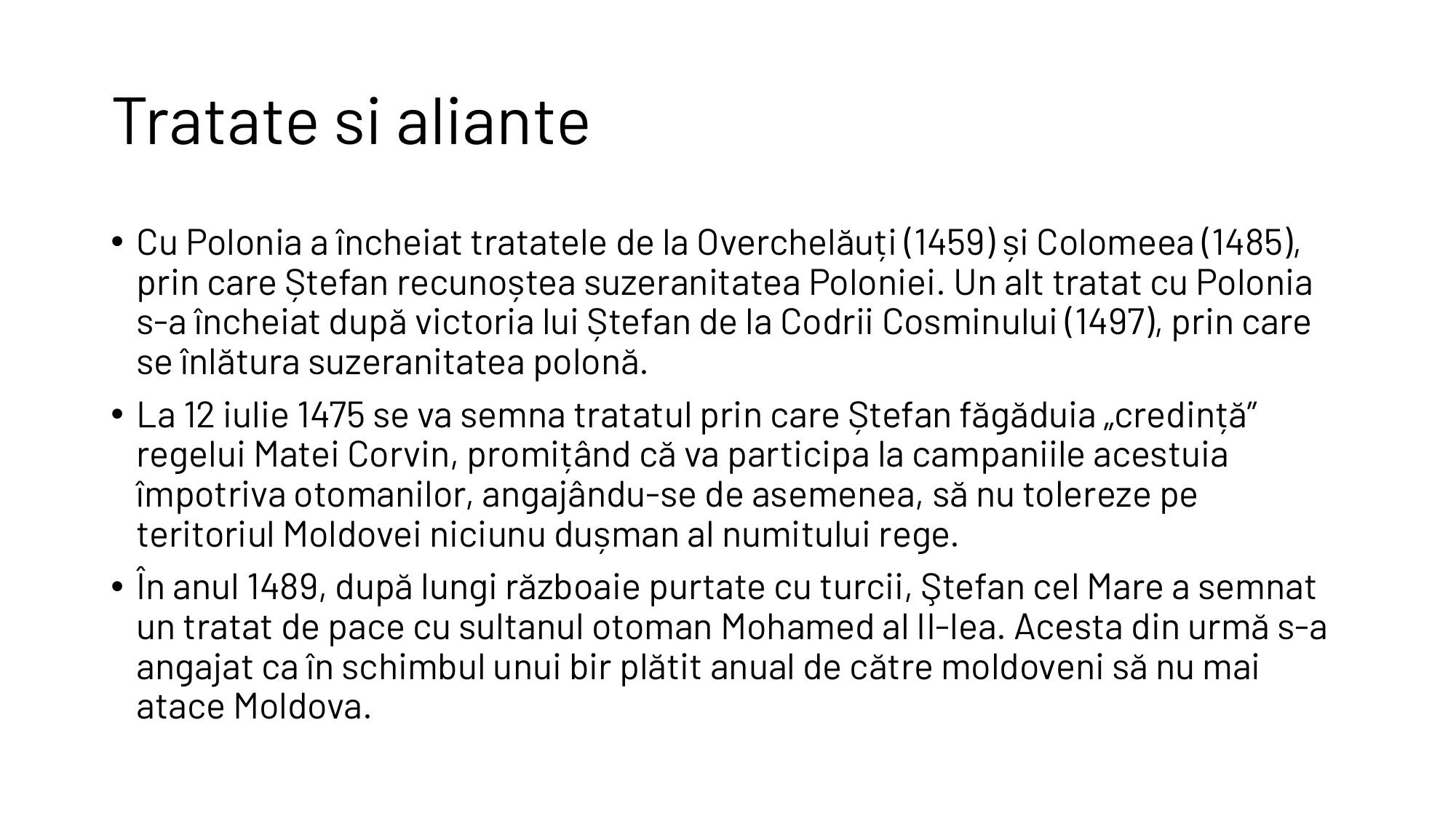

# Tratate si aliante
Cu Polonia a încheiat tratatele de la Overchelăuți (1459) și Colomeea (1485), prin care Ștefan recunoștea suzeranitatea Poloniei. Un alt tratat cu Polonia s-a încheiat după victoria lui Ștefan de la Codrii Cosminului (1497), prin care se înlătura suzeranitatea polonă.
La 12 iulie 1475 se va semna tratatul prin care Ștefan făgăduia „credință” regelui Matei Corvin, promițând că va participa la campaniile acestuia împotriva otomanilor, angajându-se de asemenea, să nu tolereze pe teritoriul Moldovei niciunu dușman al numitului rege.
În anul 1489, după lungi războaie purtate cu turcii, Ştefan cel Mare a semnat un tratat de pace cu sultanul otoman Mohamed al II-lea. Acesta din urmă s-a angajat ca în schimbul unui bir plătit anual de către moldoveni să nu mai atace Moldova.